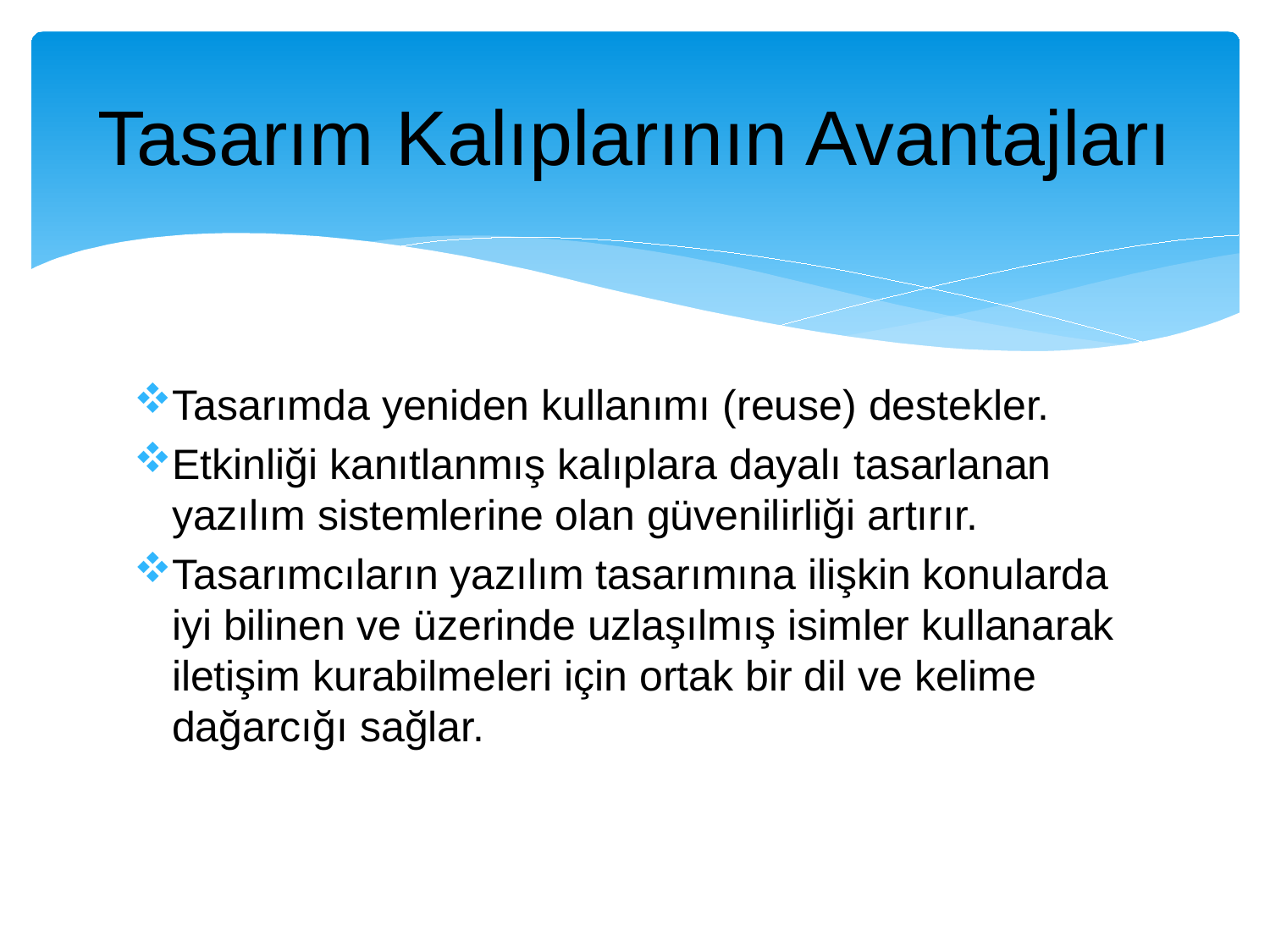

# Tasarım Kalıplarının Avantajları
Tasarımda yeniden kullanımı (reuse) destekler.
Etkinliği kanıtlanmış kalıplara dayalı tasarlanan yazılım sistemlerine olan güvenilirliği artırır.
Tasarımcıların yazılım tasarımına ilişkin konularda iyi bilinen ve üzerinde uzlaşılmış isimler kullanarak iletişim kurabilmeleri için ortak bir dil ve kelime dağarcığı sağlar.